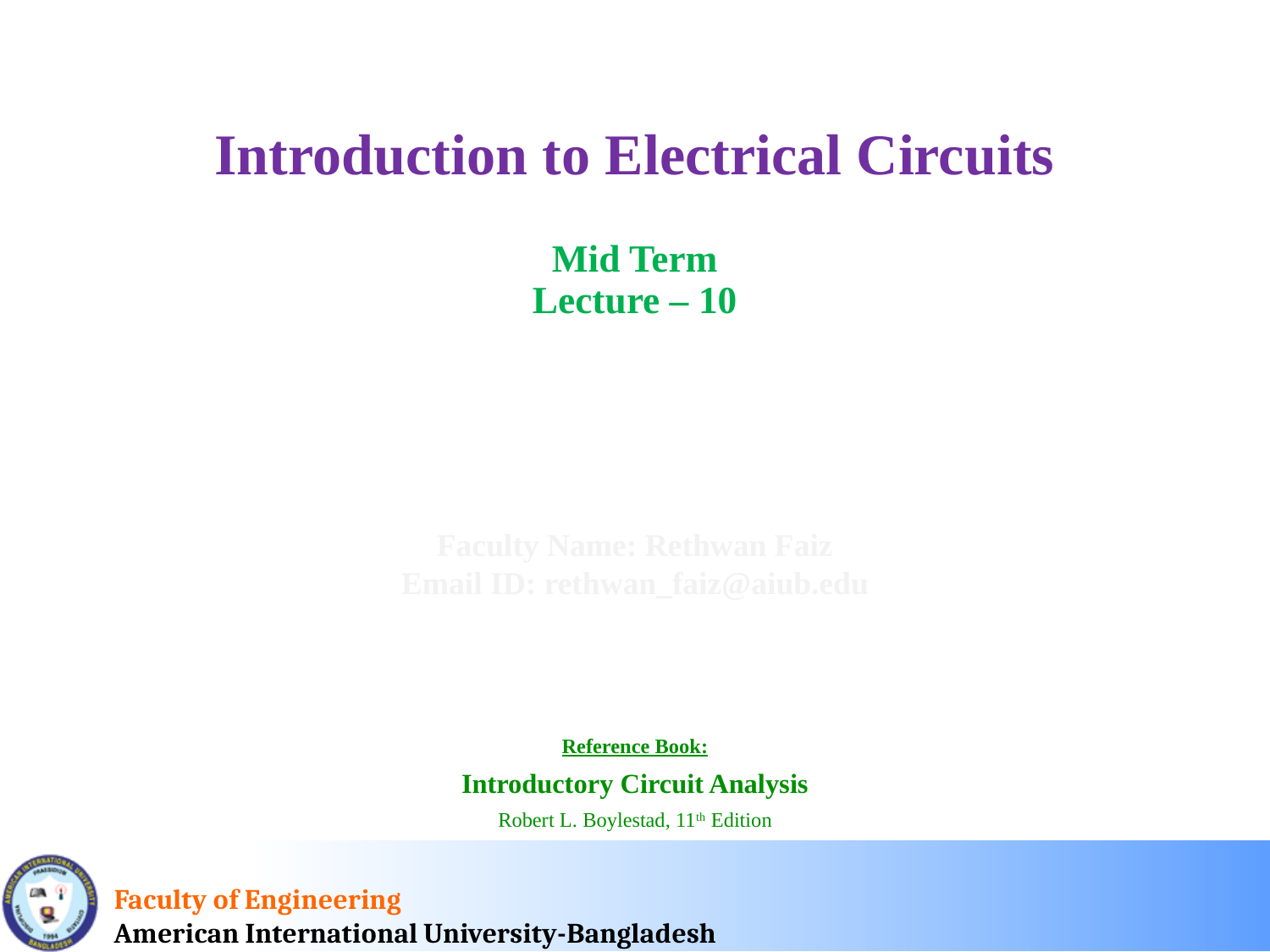

Introduction to Electrical Circuits
Mid Term
Lecture – 10
Faculty Name: Rethwan Faiz
Email ID: rethwan_faiz@aiub.edu
Reference Book:
Introductory Circuit Analysis
Robert L. Boylestad, 11th Edition